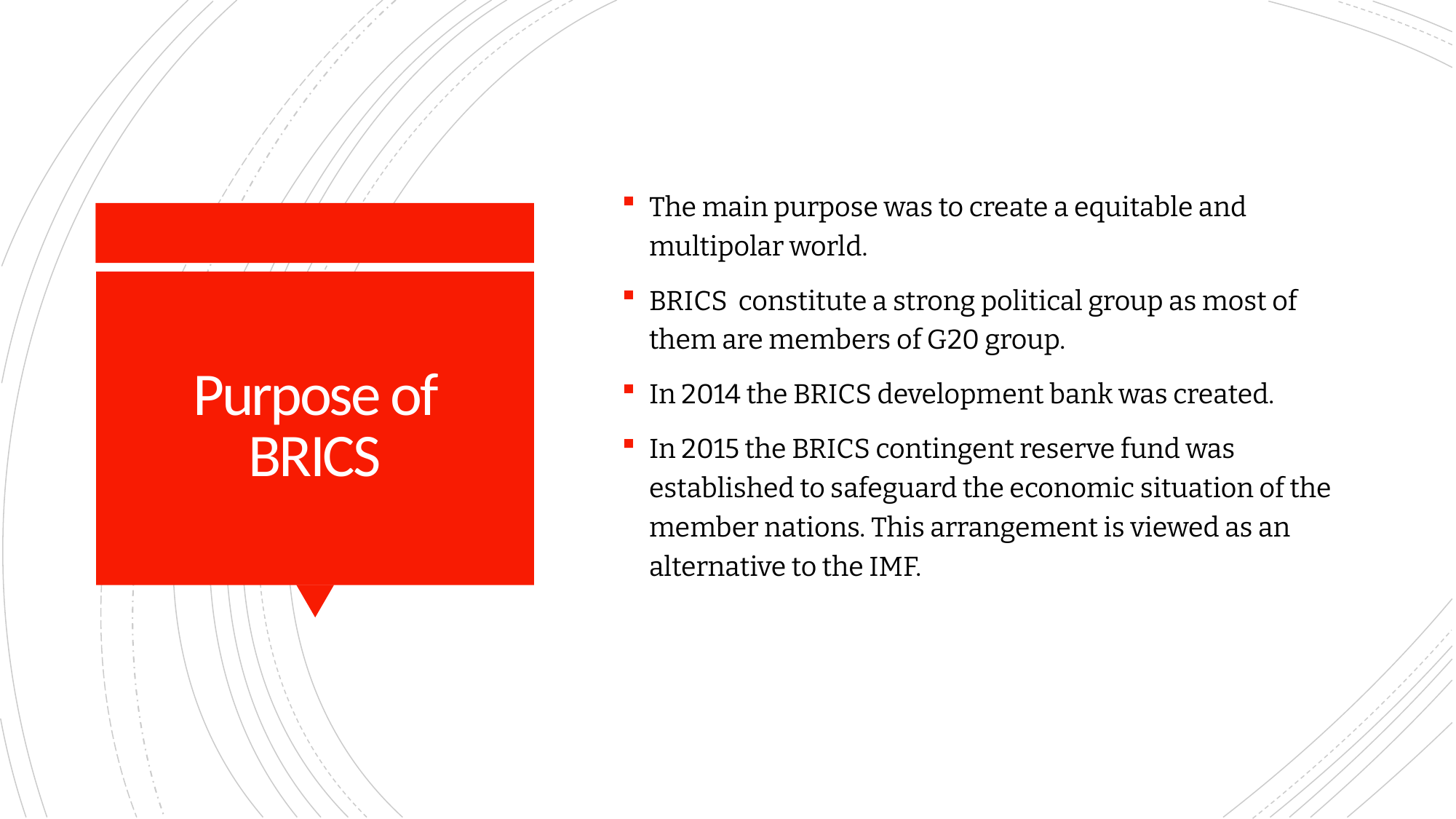

The main purpose was to create a equitable and multipolar world.
BRICS  constitute a strong political group as most of them are members of G20 group.
In 2014 the BRICS development bank was created.
In 2015 the BRICS contingent reserve fund was established to safeguard the economic situation of the member nations. This arrangement is viewed as an alternative to the IMF.

# Purpose of BRICS